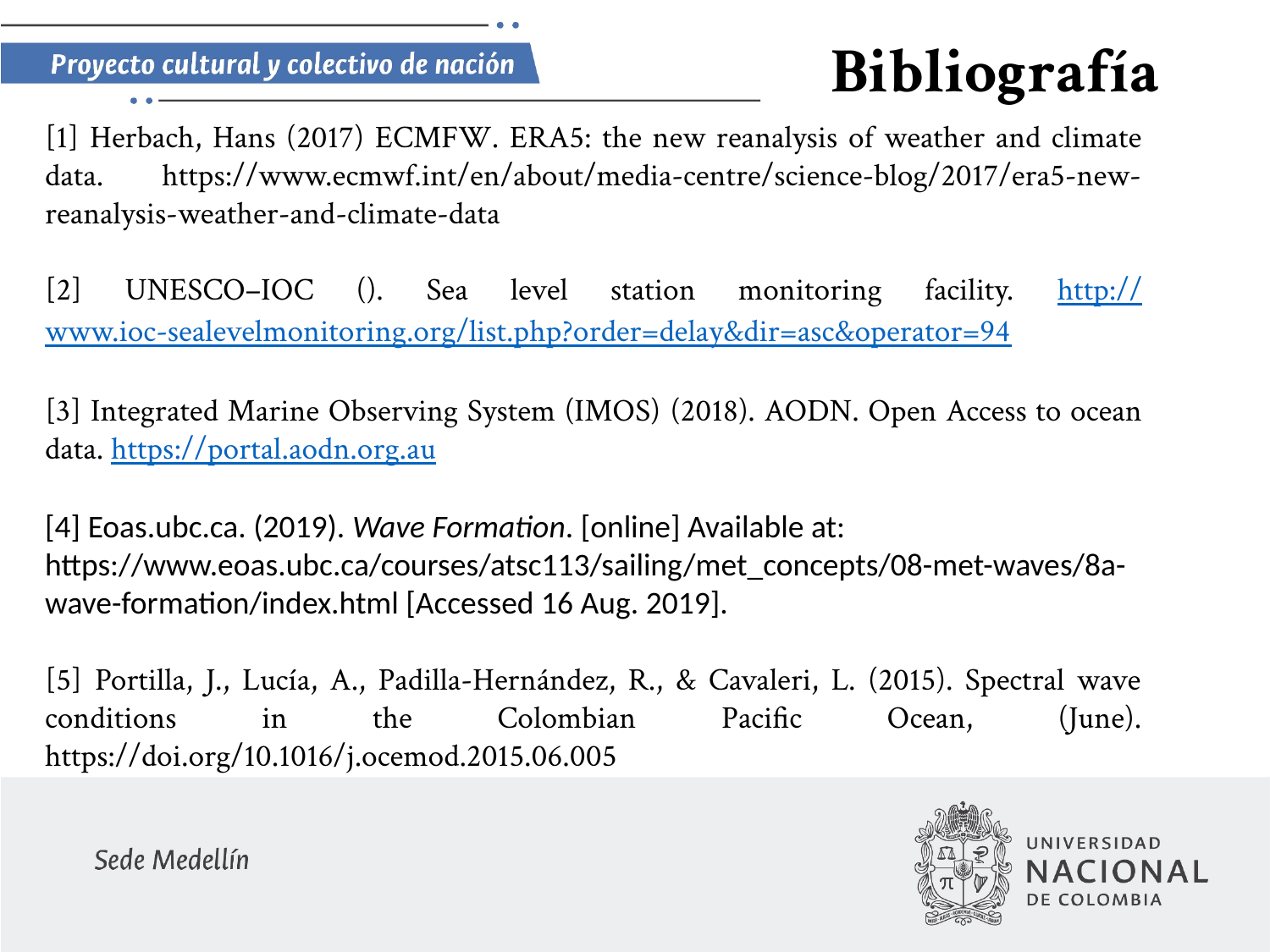

Bibliografía
[1] Herbach, Hans (2017) ECMFW. ERA5: the new reanalysis of weather and climate data. https://www.ecmwf.int/en/about/media-centre/science-blog/2017/era5-new-reanalysis-weather-and-climate-data

[2] UNESCO–IOC (). Sea level station monitoring facility. http://www.ioc-sealevelmonitoring.org/list.php?order=delay&dir=asc&operator=94

[3] Integrated Marine Observing System (IMOS) (2018). AODN. Open Access to ocean data. https://portal.aodn.org.au

[4] Eoas.ubc.ca. (2019). Wave Formation. [online] Available at: https://www.eoas.ubc.ca/courses/atsc113/sailing/met_concepts/08-met-waves/8a-wave-formation/index.html [Accessed 16 Aug. 2019].

[5] Portilla, J., Lucía, A., Padilla-Hernández, R., & Cavaleri, L. (2015). Spectral wave conditions in the Colombian Pacific Ocean, (June). https://doi.org/10.1016/j.ocemod.2015.06.005